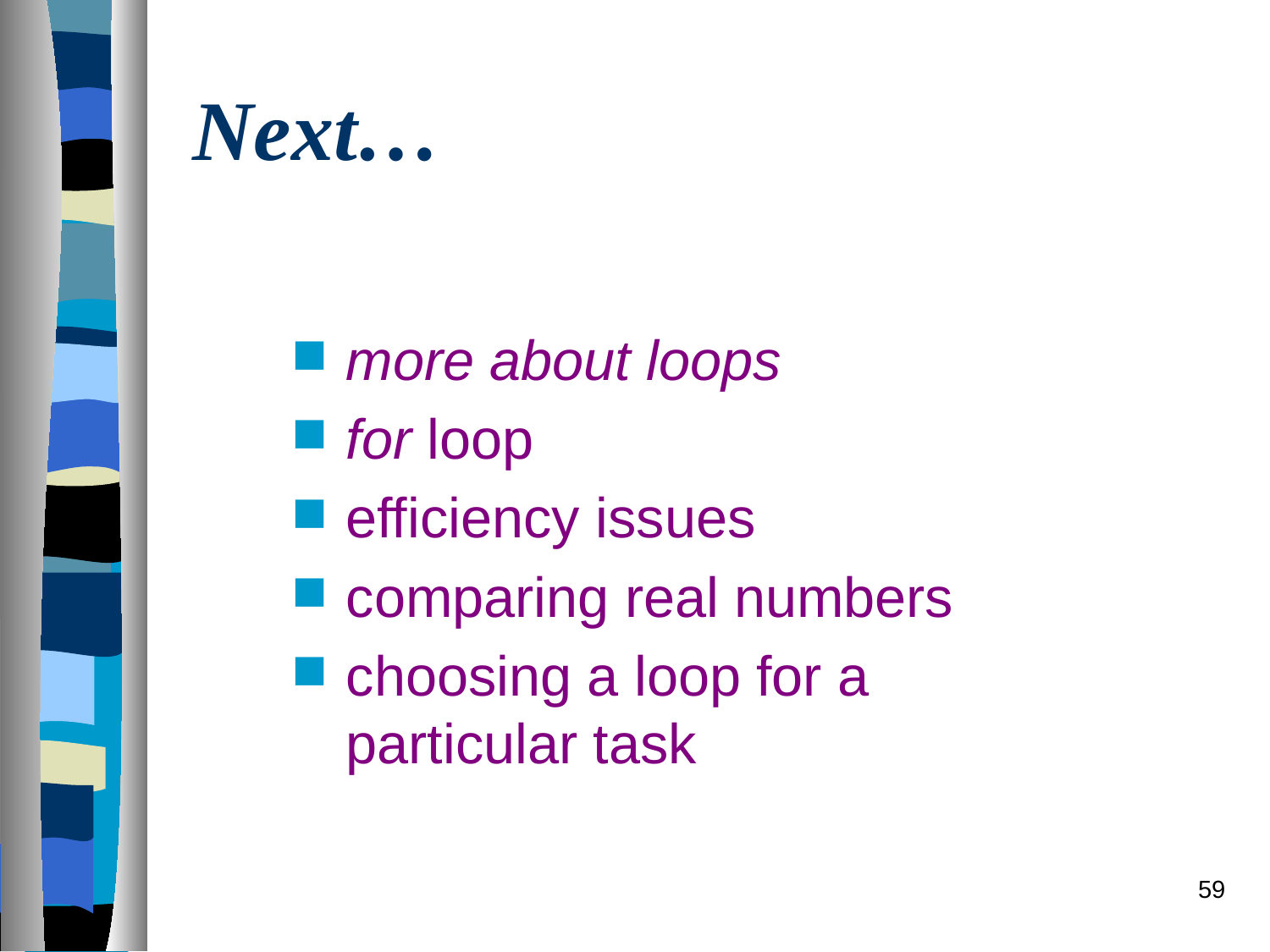

# Next…
more about loops
for loop
efficiency issues
comparing real numbers
choosing a loop for a particular task
59